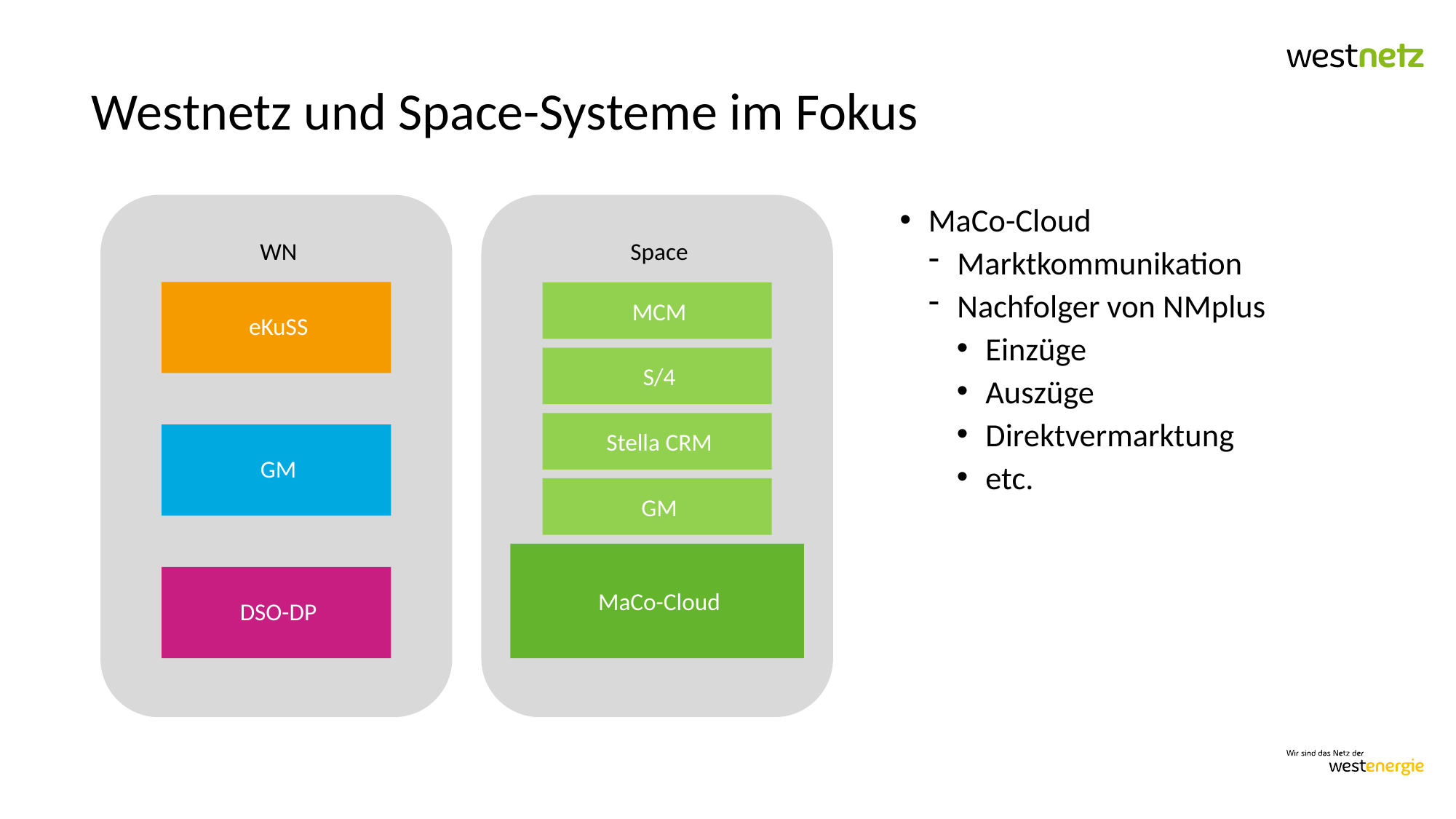

# Westnetz und Space-Systeme im Fokus
WN
Space
MaCo-Cloud
Marktkommunikation
Nachfolger von NMplus
Einzüge
Auszüge
Direktvermarktung
etc.

eKuSS
MCM
S/4
Stella CRM
GM
GM
MaCo-Cloud
DSO-DP